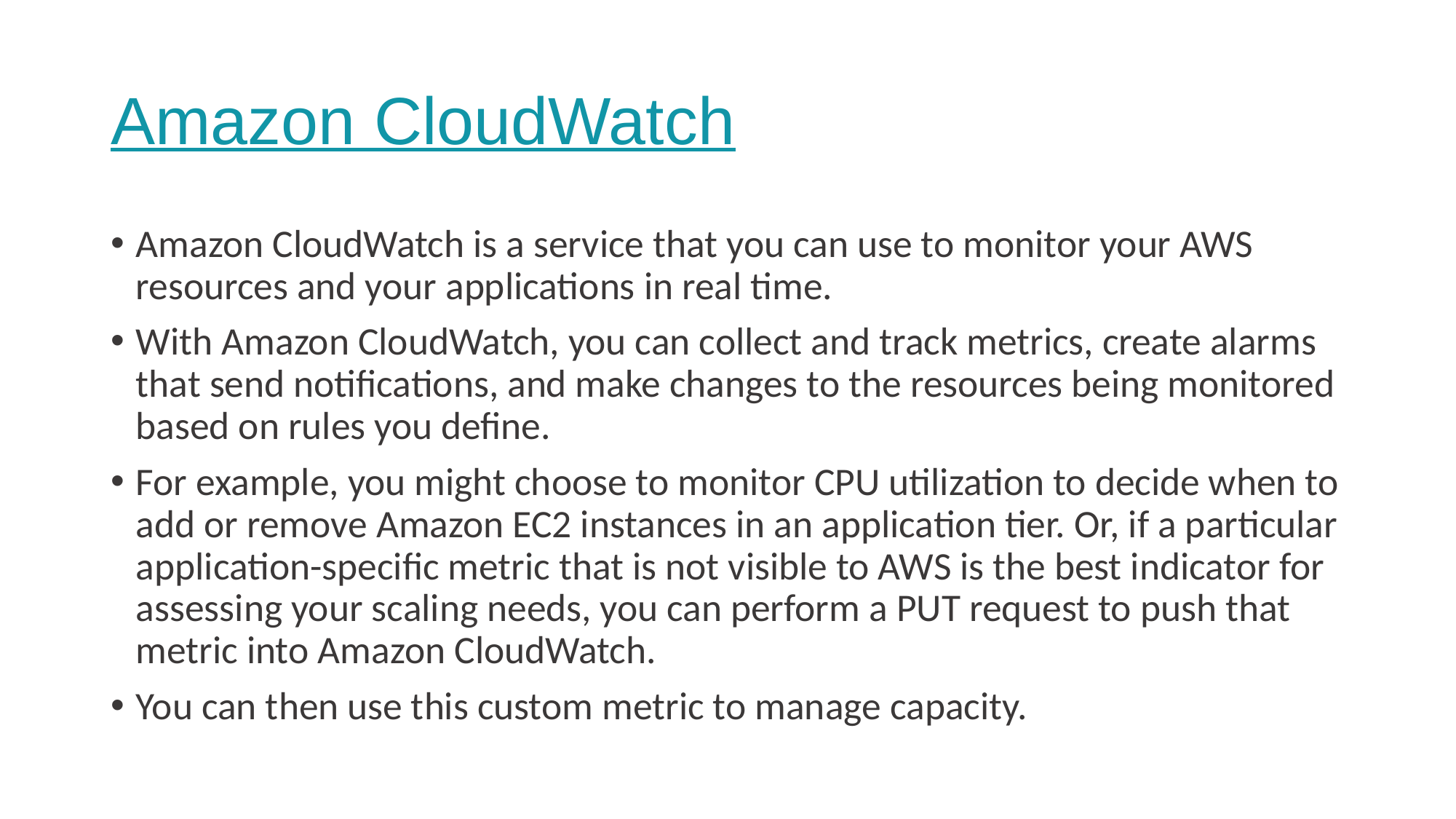

# Amazon CloudWatch
Amazon CloudWatch is a service that you can use to monitor your AWS resources and your applications in real time.
With Amazon CloudWatch, you can collect and track metrics, create alarms that send notifications, and make changes to the resources being monitored based on rules you define.
For example, you might choose to monitor CPU utilization to decide when to add or remove Amazon EC2 instances in an application tier. Or, if a particular application-specific metric that is not visible to AWS is the best indicator for assessing your scaling needs, you can perform a PUT request to push that metric into Amazon CloudWatch.
You can then use this custom metric to manage capacity.